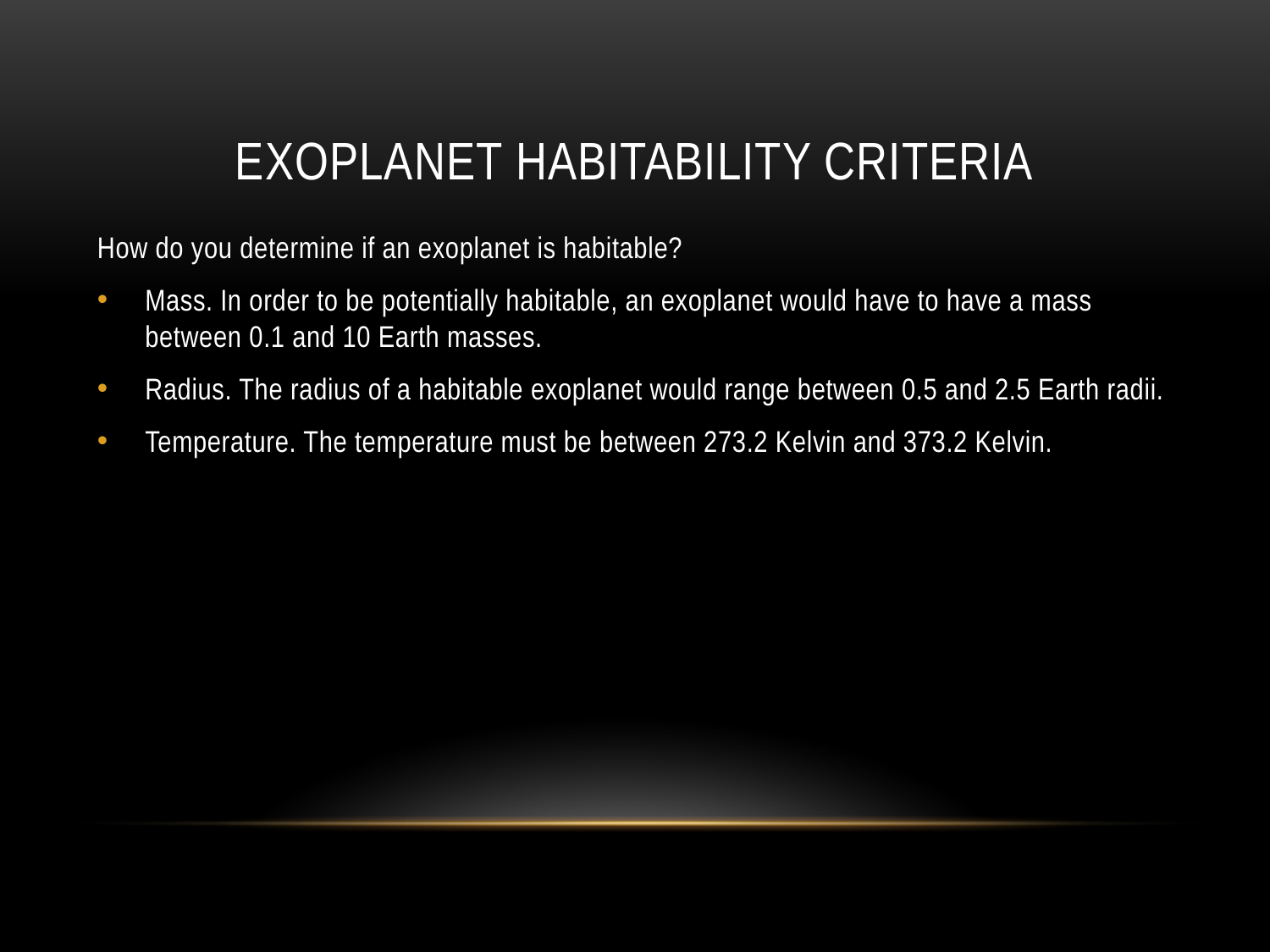

# exoplanet habitability criteria
How do you determine if an exoplanet is habitable?
Mass. In order to be potentially habitable, an exoplanet would have to have a mass between 0.1 and 10 Earth masses.
Radius. The radius of a habitable exoplanet would range between 0.5 and 2.5 Earth radii.
Temperature. The temperature must be between 273.2 Kelvin and 373.2 Kelvin.